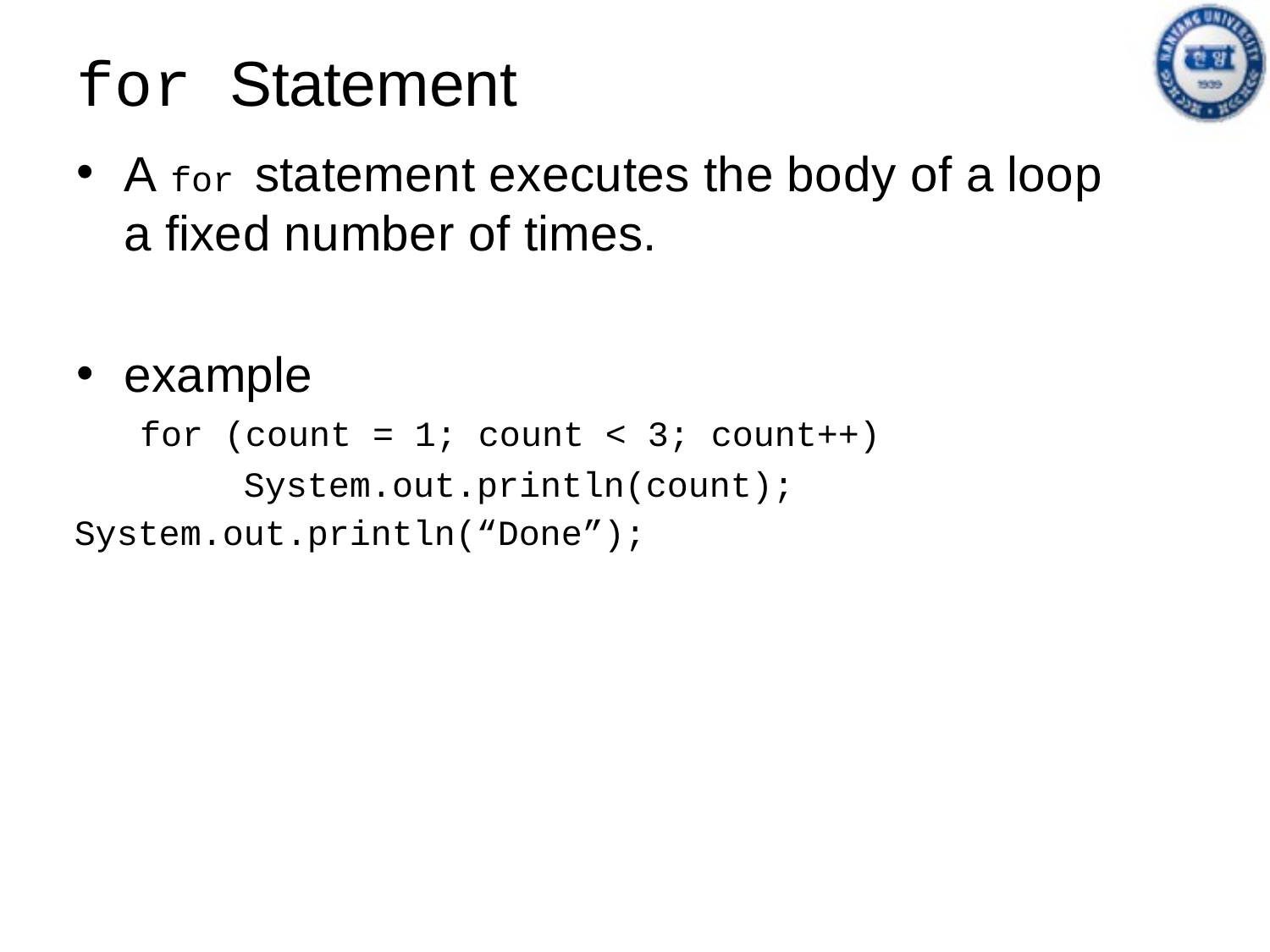

# for Statement
A for statement executes the body of a loop a fixed number of times.

example
for (count = 1; count < 3; count++) System.out.println(count);
System.out.println(“Done”);